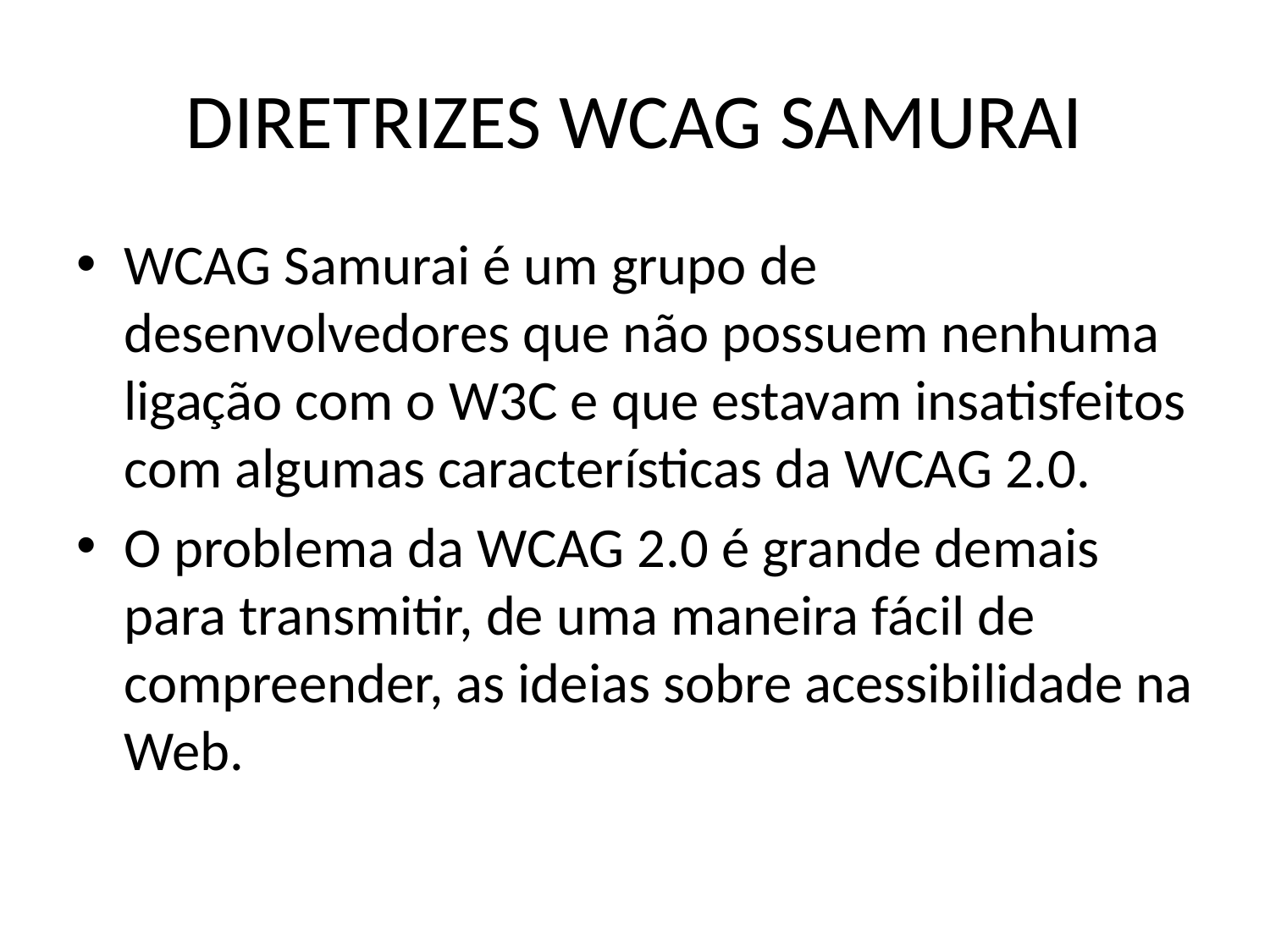

# DIRETRIZES WCAG SAMURAI
WCAG Samurai é um grupo de desenvolvedores que não possuem nenhuma ligação com o W3C e que estavam insatisfeitos com algumas características da WCAG 2.0.
O problema da WCAG 2.0 é grande demais para transmitir, de uma maneira fácil de compreender, as ideias sobre acessibilidade na Web.